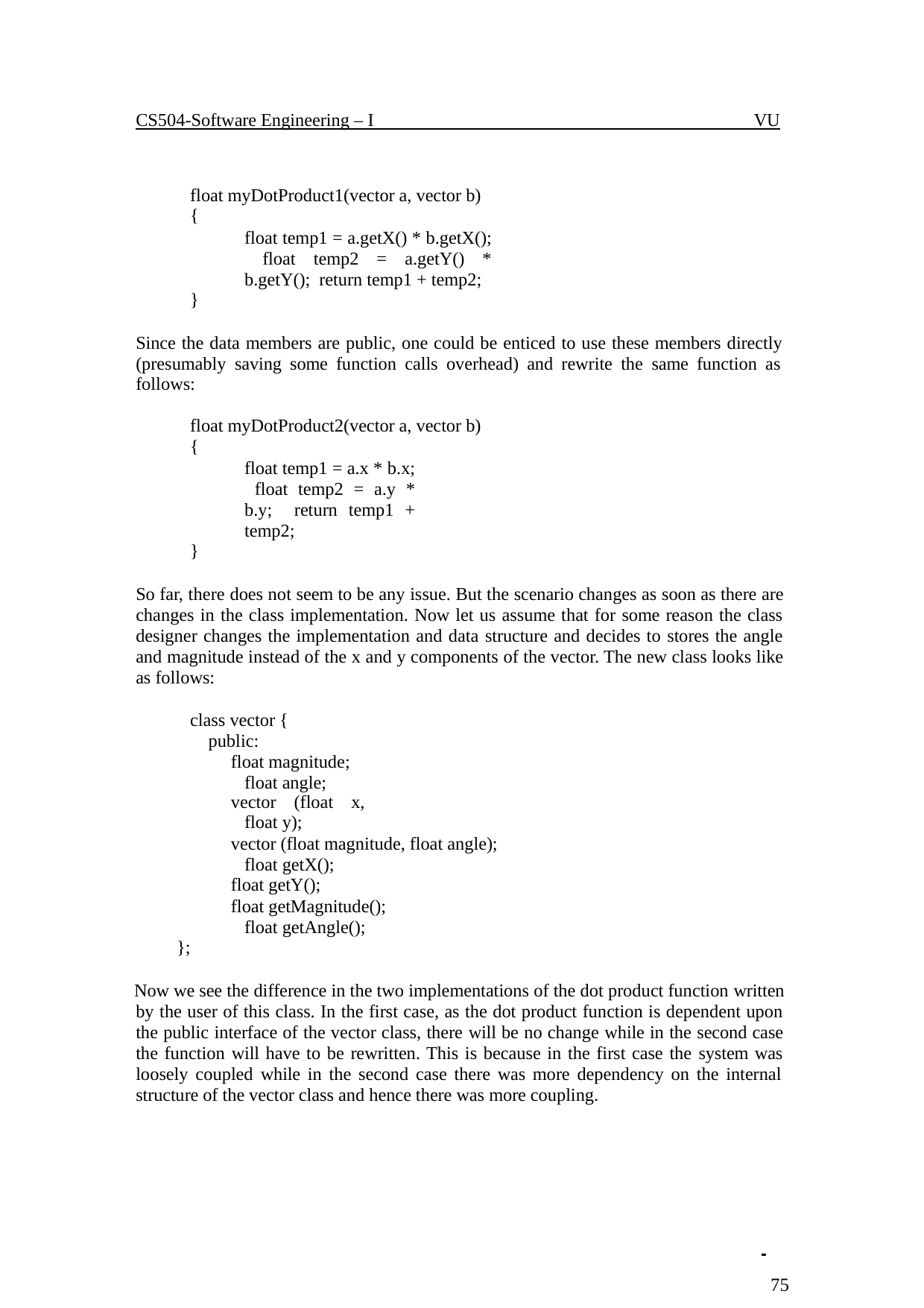

CS504-Software Engineering – I
VU

float myDotProduct1(vector a, vector b)
{
float temp1 = a.getX() * b.getX();  float temp2 = a.getY() * b.getY();  return temp1 + temp2;
}

Since the data members are public, one could be enticed to use these members directly  (presumably saving some function calls overhead) and rewrite the same function as  follows:

float myDotProduct2(vector a, vector b)
{
float temp1 = a.x * b.x;  float temp2 = a.y * b.y;  return temp1 + temp2;
}

So far, there does not seem to be any issue. But the scenario changes as soon as there are  changes in the class implementation. Now let us assume that for some reason the class  designer changes the implementation and data structure and decides to stores the angle  and magnitude instead of the x and y components of the vector. The new class looks like  as follows:

class vector {  public:
float magnitude;  float angle;
vector (float x, float y);
vector (float magnitude, float angle);  float getX();
float getY();
float getMagnitude();  float getAngle();
};

Now we see the difference in the two implementations of the dot product function written  by the user of this class. In the first case, as the dot product function is dependent upon  the public interface of the vector class, there will be no change while in the second case  the function will have to be rewritten. This is because in the first case the system was  loosely coupled while in the second case there was more dependency on the internal  structure of the vector class and hence there was more coupling.
 	  75
© Copyright Virtual University of Pakistan